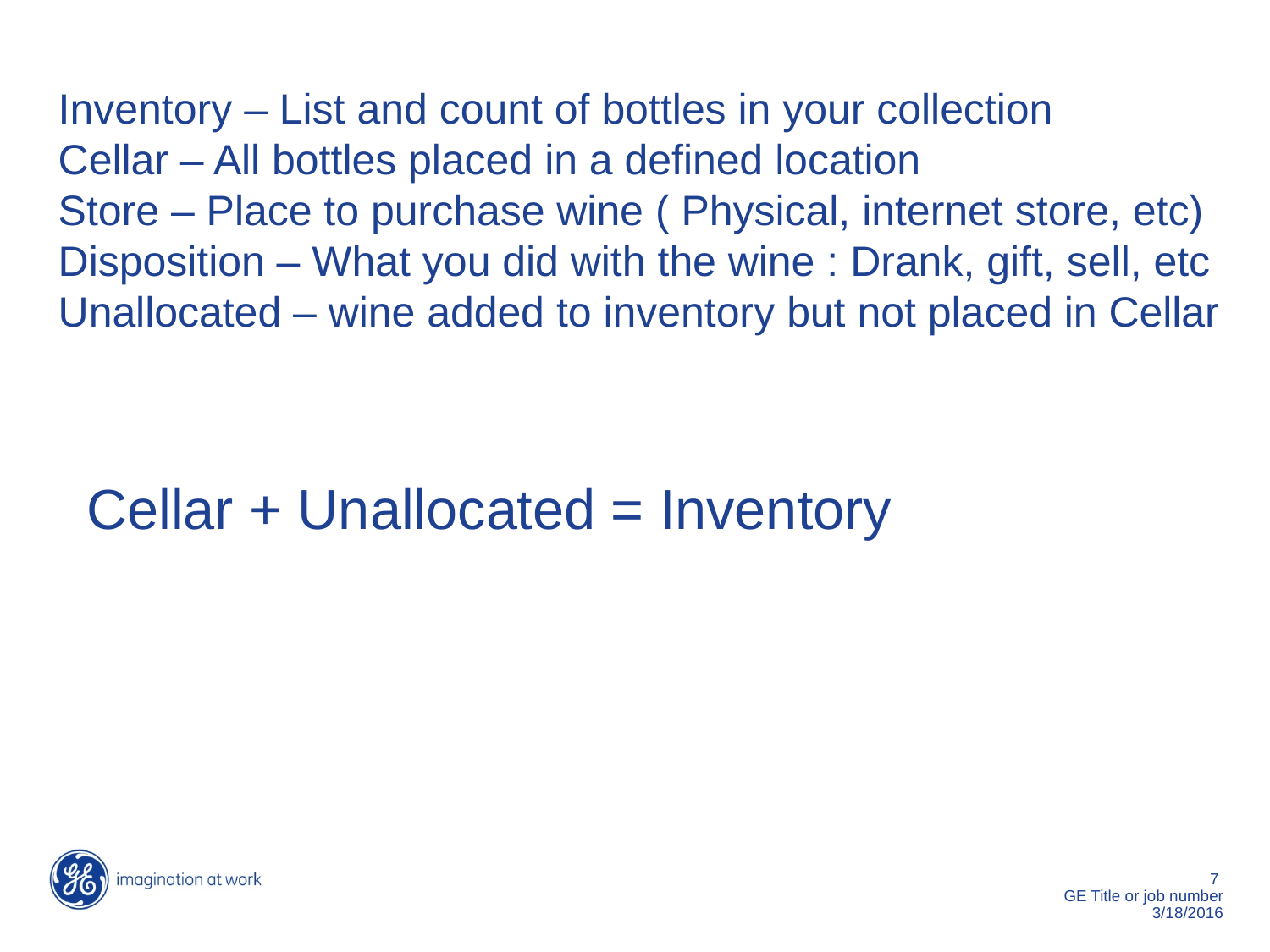

Inventory – List and count of bottles in your collection
Cellar – All bottles placed in a defined location
Store – Place to purchase wine ( Physical, internet store, etc)
Disposition – What you did with the wine : Drank, gift, sell, etc
Unallocated – wine added to inventory but not placed in Cellar

Cellar + Unallocated = Inventory